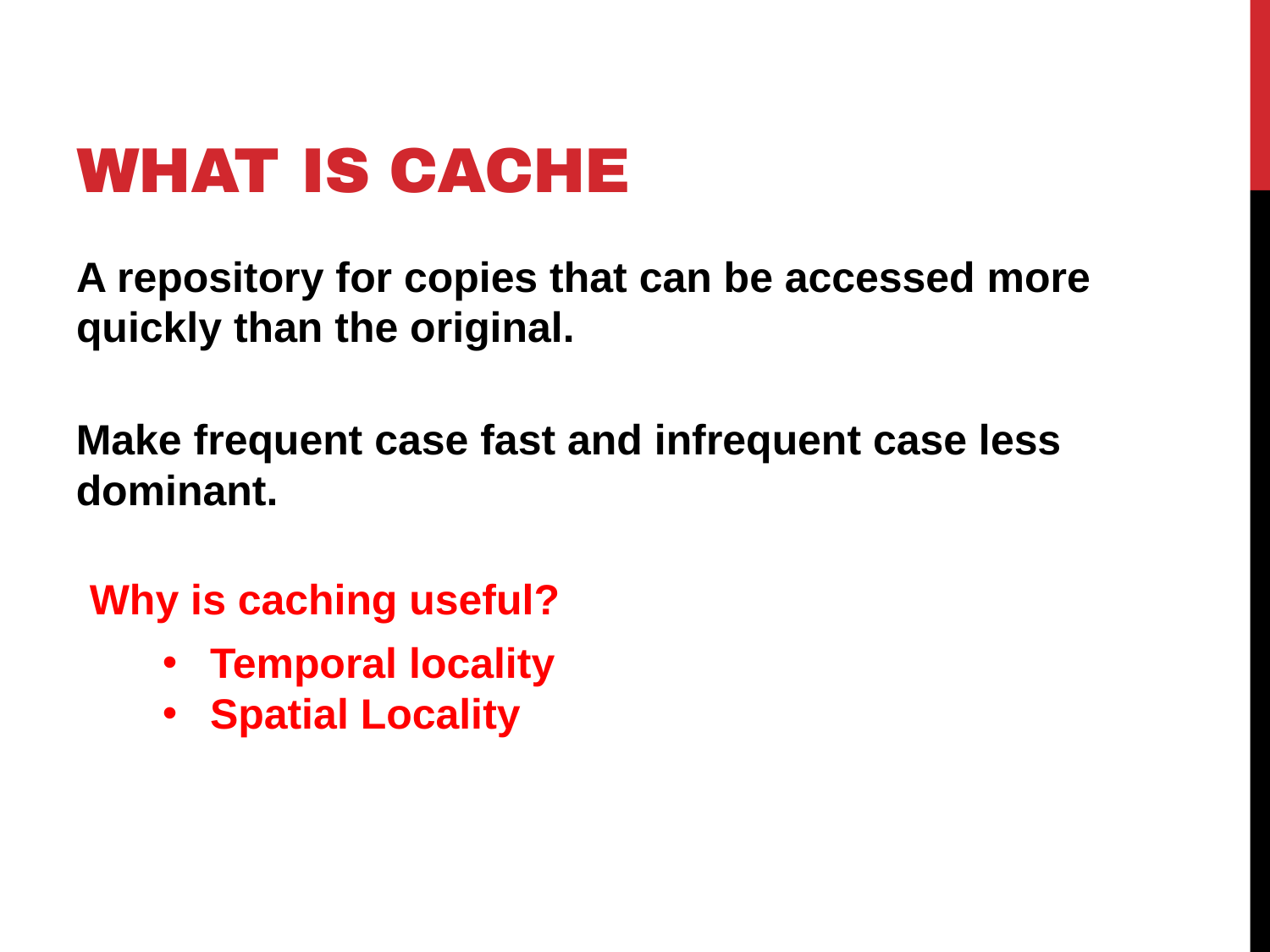

# What is cache
A repository for copies that can be accessed more quickly than the original.

Make frequent case fast and infrequent case less dominant.
Why is caching useful?
Temporal locality
Spatial Locality